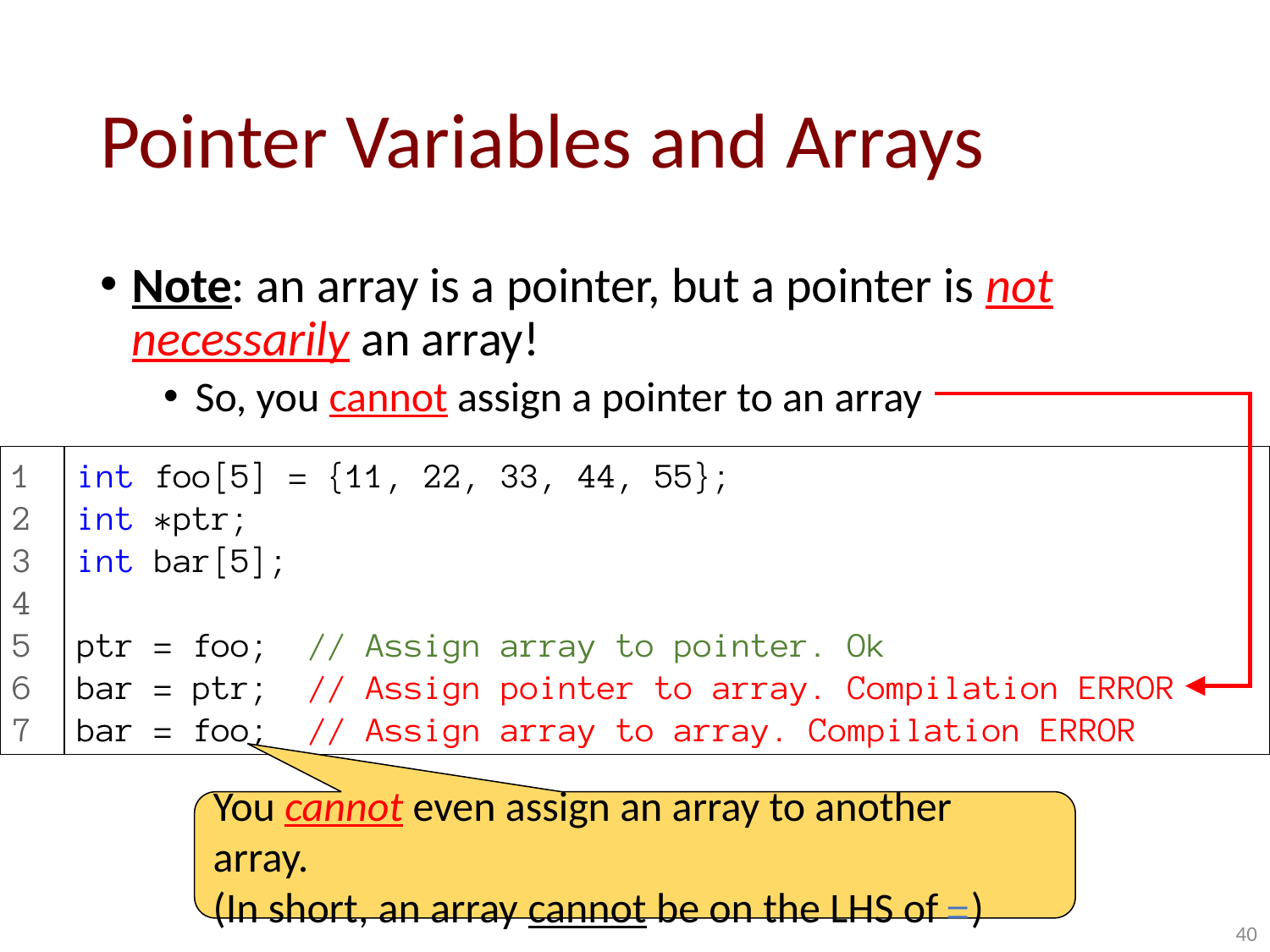

# Pointer Variables and Arrays
Note: an array is a pointer, but a pointer is not necessarily an array!
So, you cannot assign a pointer to an array

1
2
3
4
5
6
7
int foo[5] = {11, 22, 33, 44, 55};
int *ptr;
int bar[5];

ptr = foo;  // Assign array to pointer. Ok
bar = ptr;  // Assign pointer to array. Compilation ERROR
bar = foo;  // Assign array to array. Compilation ERROR
You cannot even assign an array to another array.
(In short, an array cannot be on the LHS of =)
40